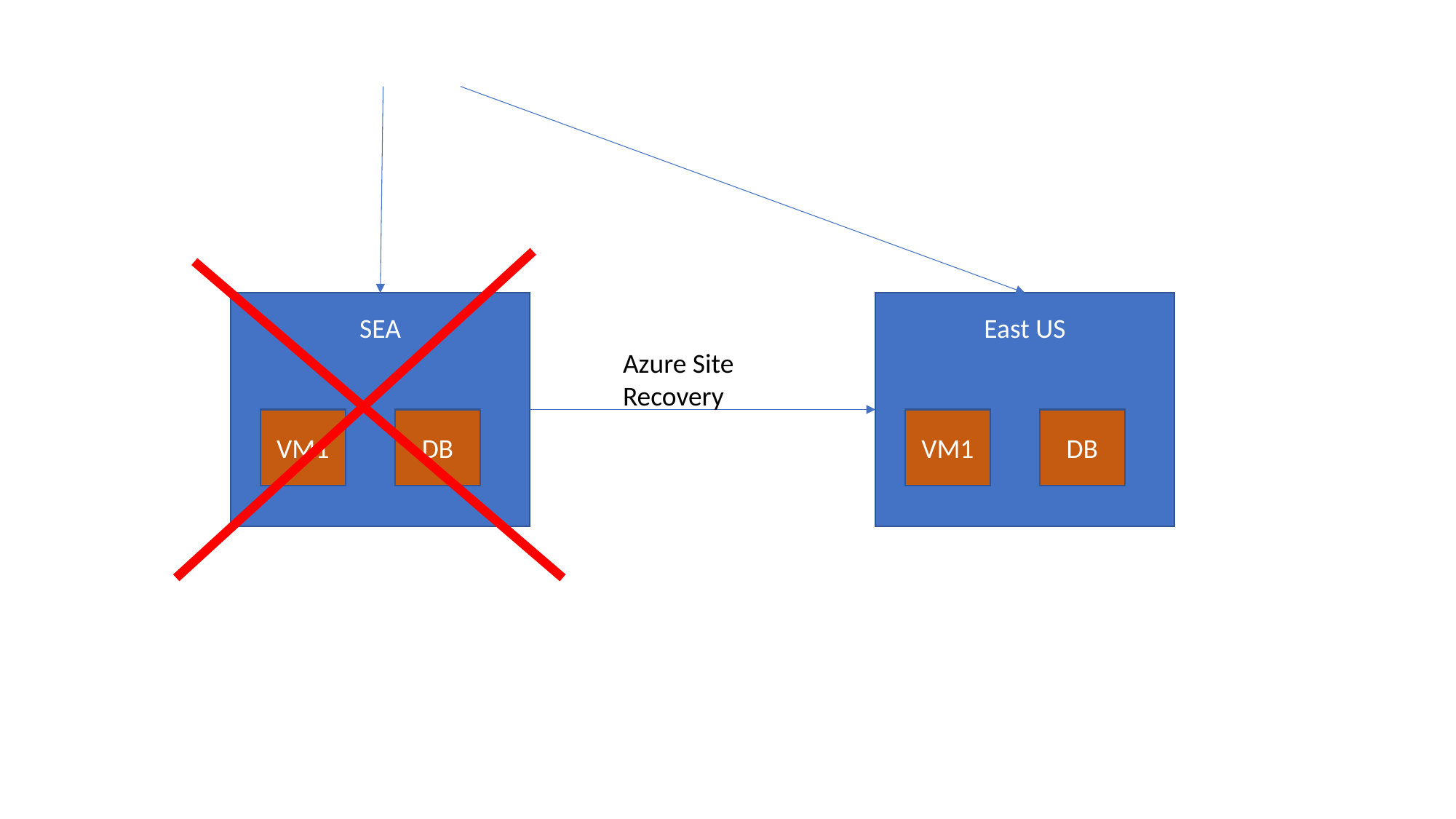

SEA

East US

Azure Site Recovery
VM1
DB
VM1
DB